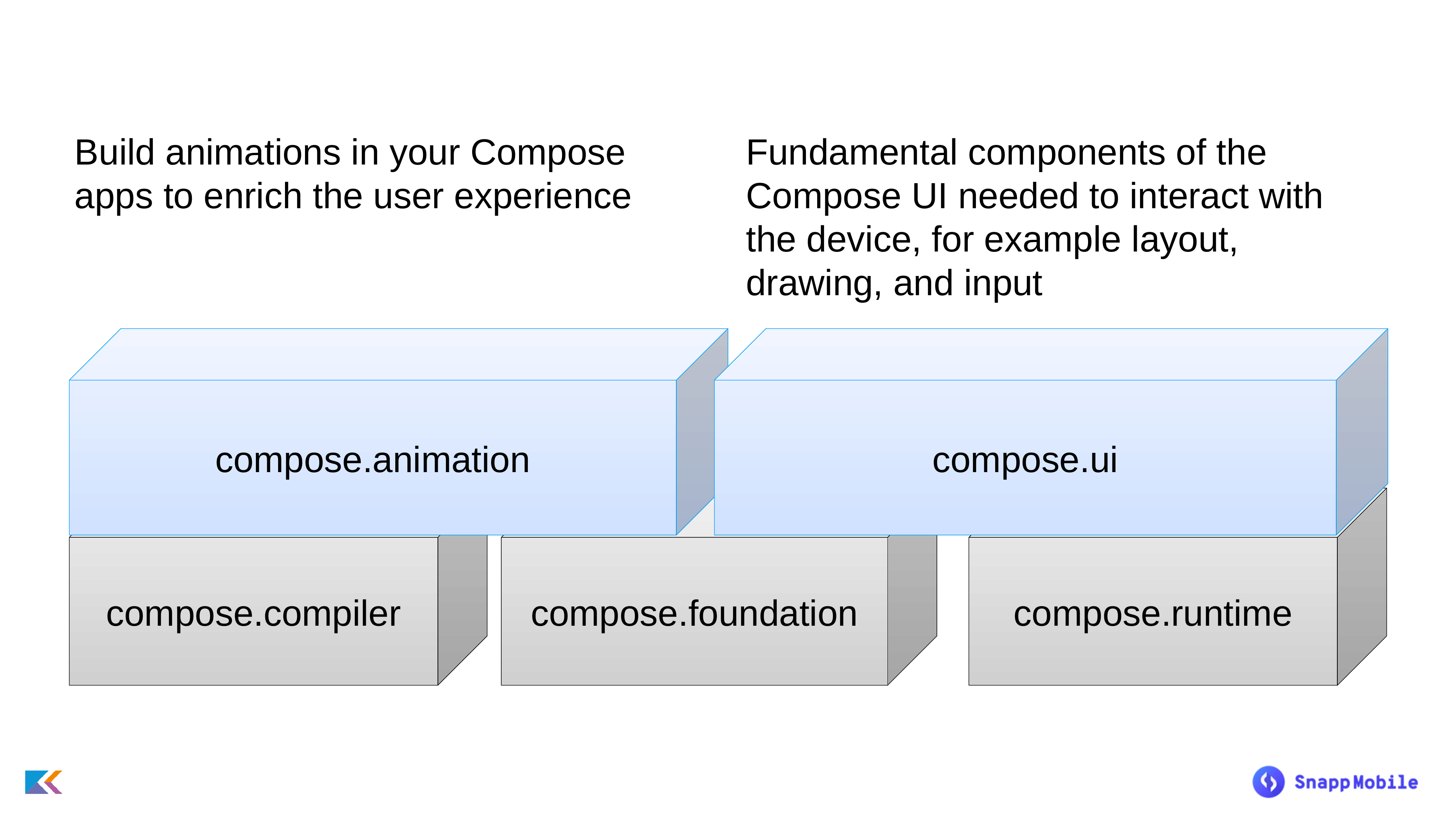

Build animations in your Compose apps to enrich the user experience
Fundamental components of the Compose UI needed to interact with the device, for example layout, drawing, and input
compose.animation
compose.ui
compose.runtime
compose.foundation
compose.compiler